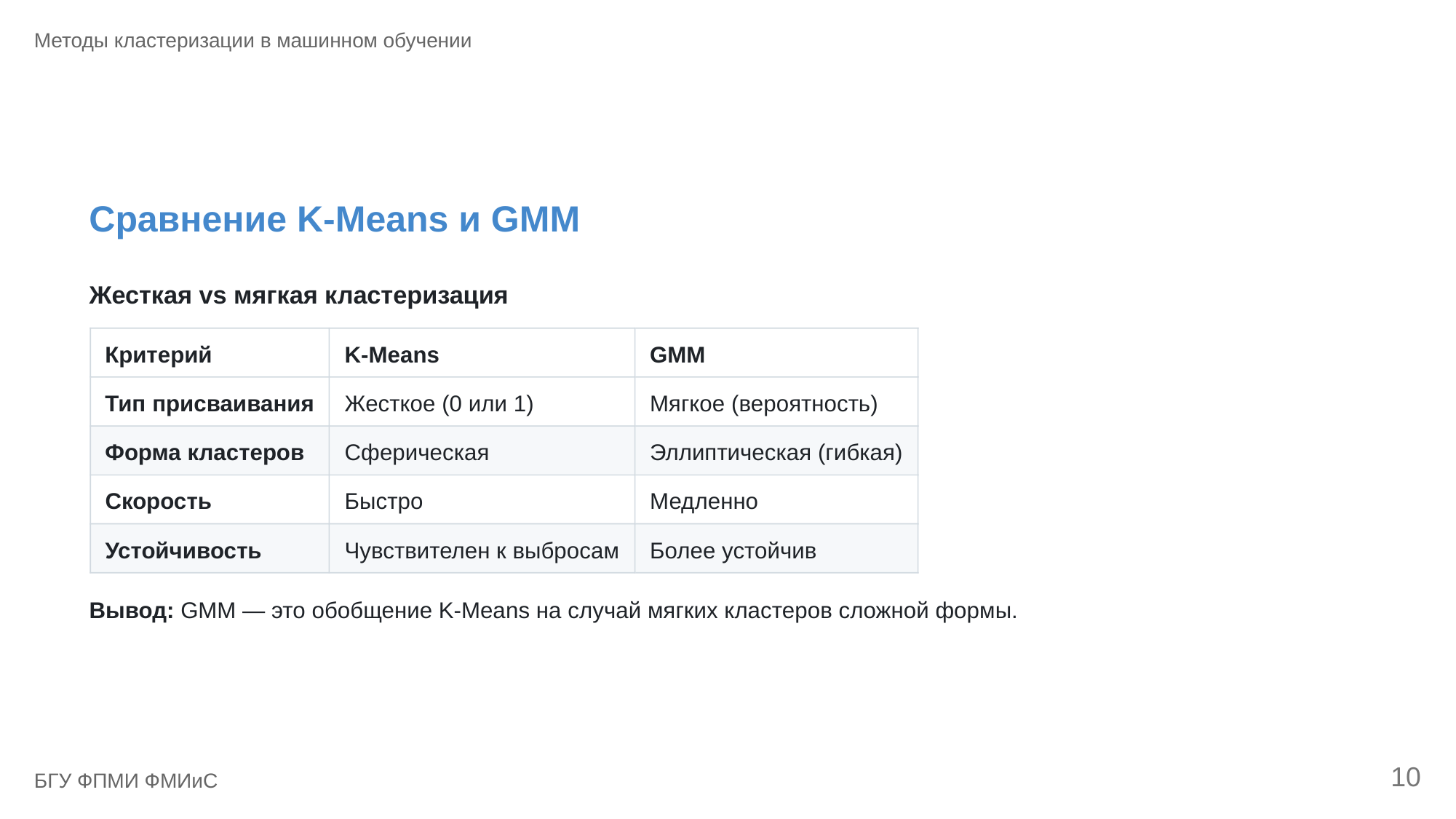

Методы кластеризации в машинном обучении
Сравнение K-Means и GMM
Жесткая vs мягкая кластеризация

Критерий
K-Means
GMM

Тип присваивания
Жесткое (0 или 1)
Мягкое (вероятность)

Форма кластеров
Сферическая
Эллиптическая (гибкая)

Скорость
Быстро
Медленно

Устойчивость
Чувствителен к выбросам
Более устойчив

Вывод: GMM — это обобщение K-Means на случай мягких кластеров сложной формы.
10
БГУ ФПМИ ФМИиС